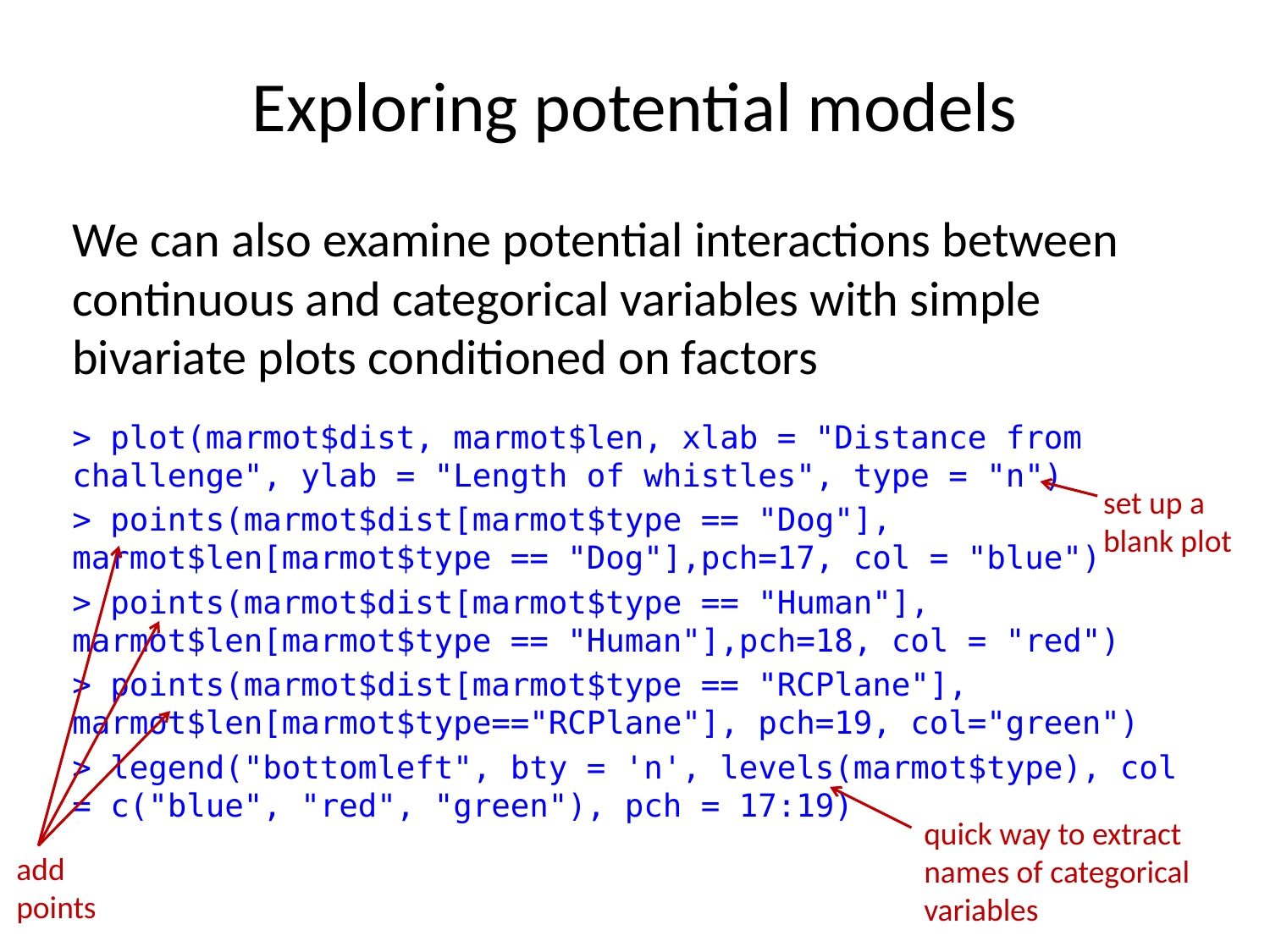

# Exploring potential models
We can also examine potential interactions between continuous and categorical variables with simple bivariate plots conditioned on factors

> plot(marmot$dist, marmot$len, xlab = "Distance from challenge", ylab = "Length of whistles", type = "n")
> points(marmot$dist[marmot$type == "Dog"], marmot$len[marmot$type == "Dog"],pch=17, col = "blue")
> points(marmot$dist[marmot$type == "Human"], marmot$len[marmot$type == "Human"],pch=18, col = "red")
> points(marmot$dist[marmot$type == "RCPlane"], marmot$len[marmot$type=="RCPlane"], pch=19, col="green")
> legend("bottomleft", bty = 'n', levels(marmot$type), col = c("blue", "red", "green"), pch = 17:19)
set up a blank plot
quick way to extract names of categorical variables
add points